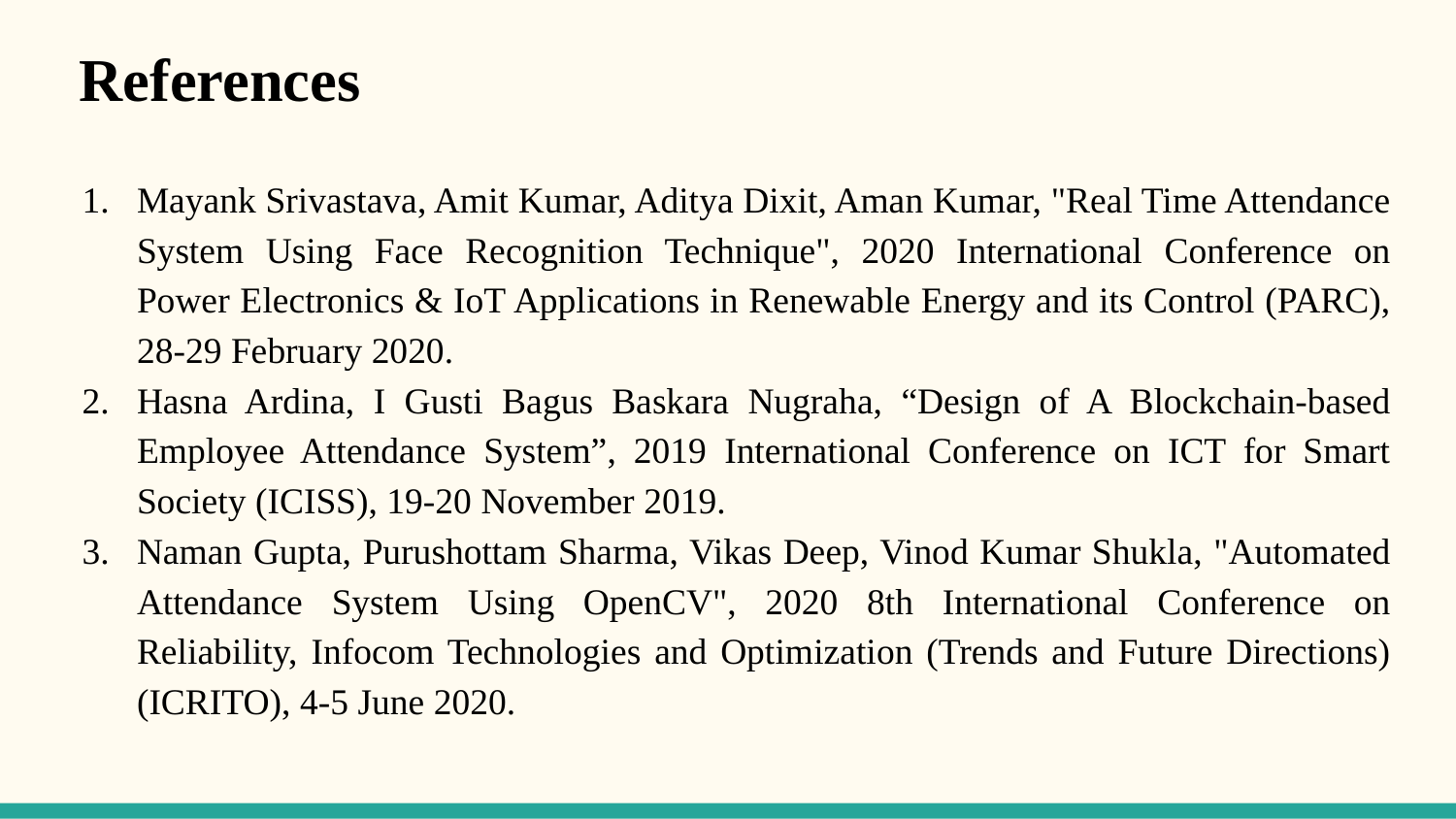

References
Mayank Srivastava, Amit Kumar, Aditya Dixit, Aman Kumar, "Real Time Attendance System Using Face Recognition Technique", 2020 International Conference on Power Electronics & IoT Applications in Renewable Energy and its Control (PARC), 28-29 February 2020.
Hasna Ardina, I Gusti Bagus Baskara Nugraha, “Design of A Blockchain-based Employee Attendance System”, 2019 International Conference on ICT for Smart Society (ICISS), 19-20 November 2019.
Naman Gupta, Purushottam Sharma, Vikas Deep, Vinod Kumar Shukla, "Automated Attendance System Using OpenCV", 2020 8th International Conference on Reliability, Infocom Technologies and Optimization (Trends and Future Directions) (ICRITO), 4-5 June 2020.